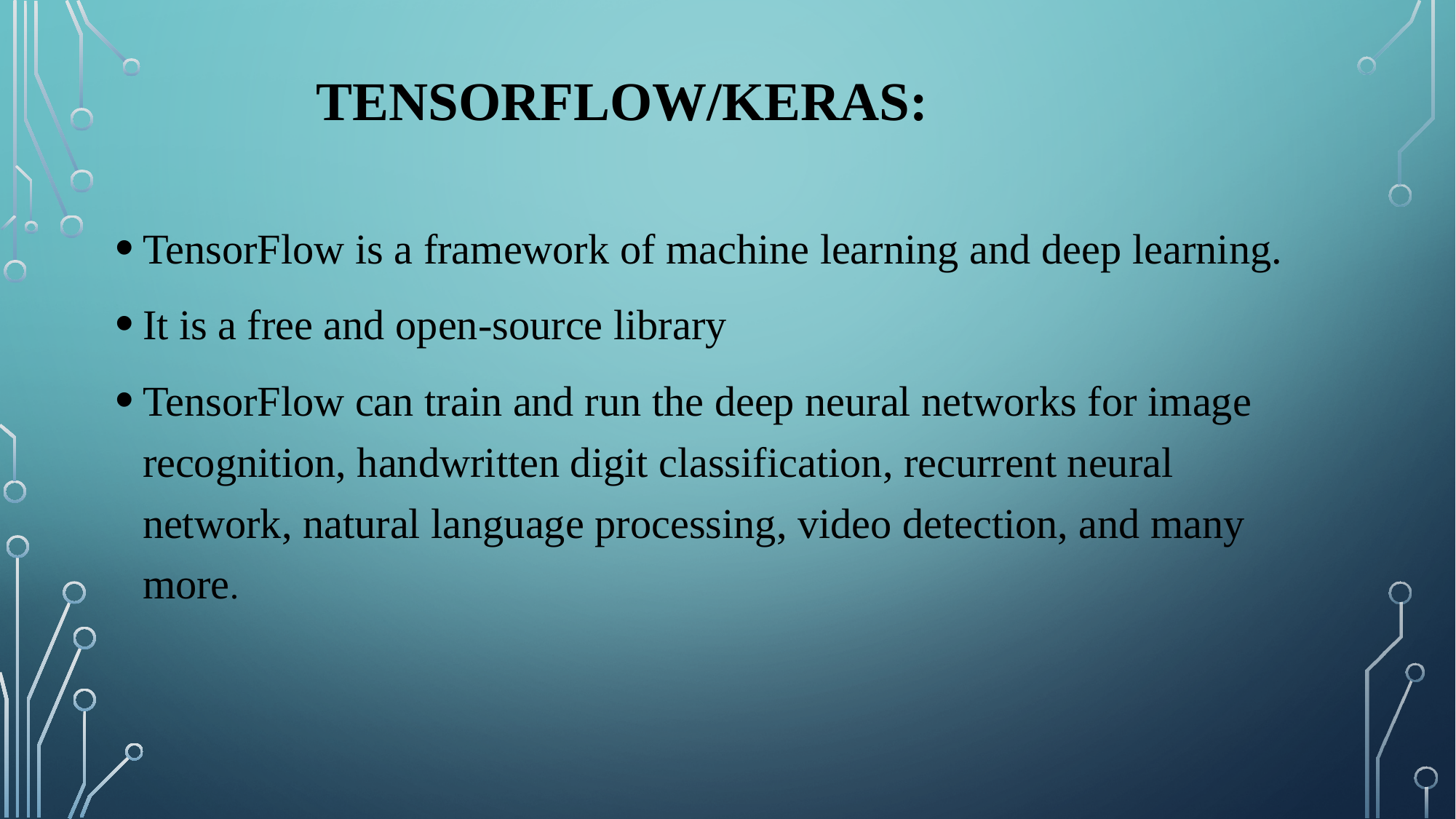

# TENSORFLOW/KERAS:
TensorFlow is a framework of machine learning and deep learning.
It is a free and open-source library
TensorFlow can train and run the deep neural networks for image recognition, handwritten digit classification, recurrent neural network, natural language processing, video detection, and many more.